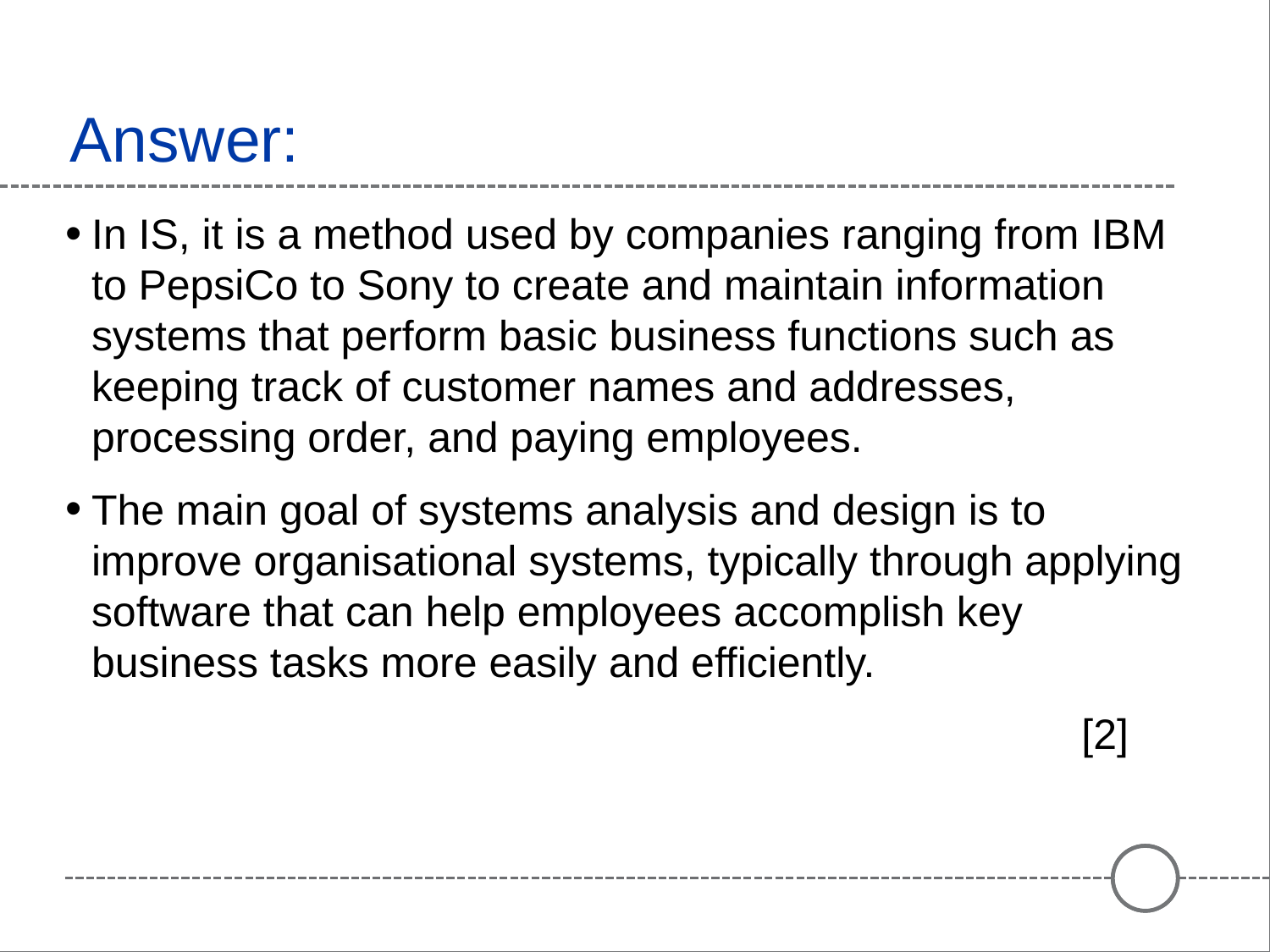

# Answer:
In IS, it is a method used by companies ranging from IBM to PepsiCo to Sony to create and maintain information systems that perform basic business functions such as keeping track of customer names and addresses, processing order, and paying employees.
The main goal of systems analysis and design is to improve organisational systems, typically through applying software that can help employees accomplish key business tasks more easily and efficiently.
								[2]